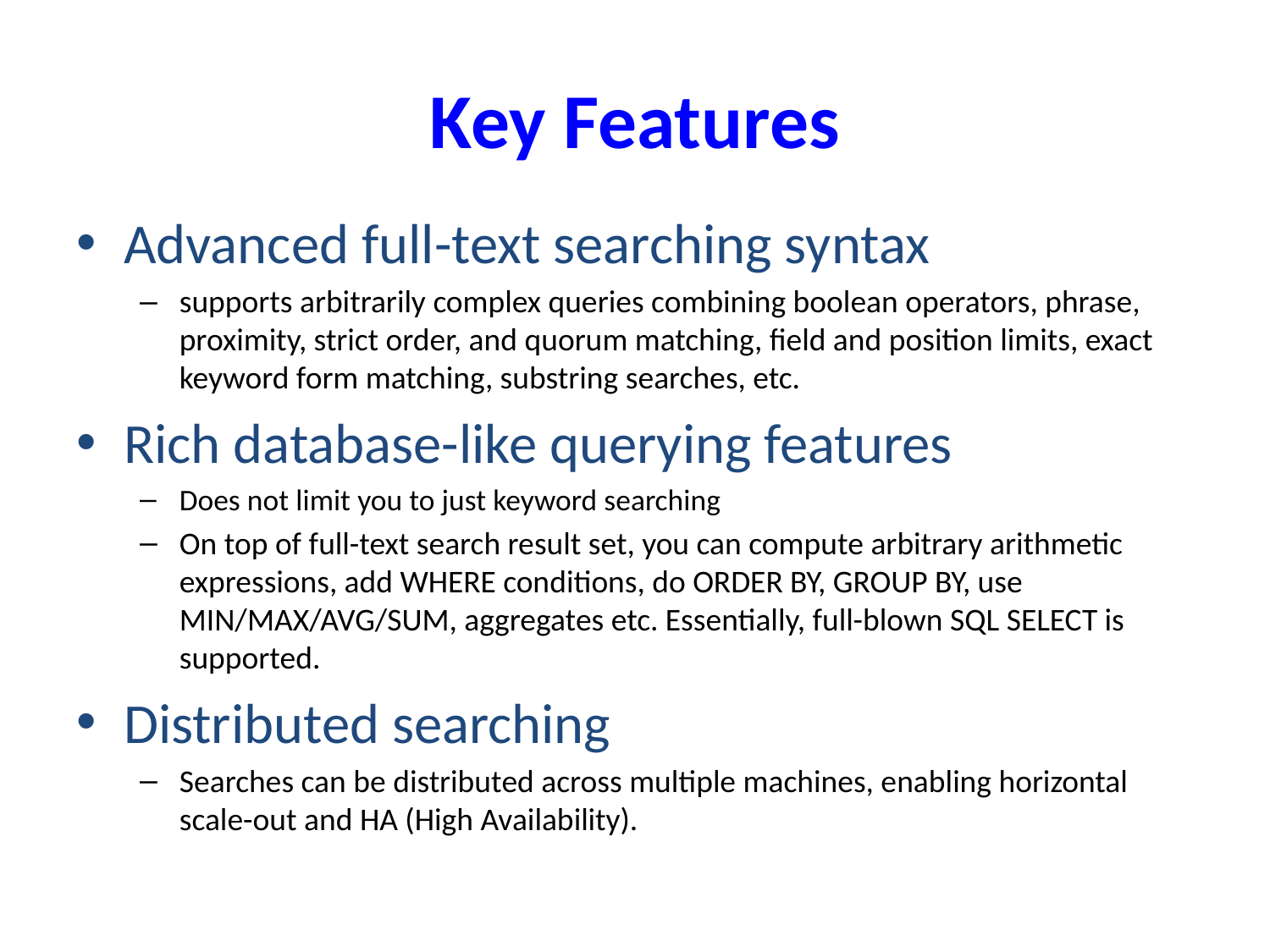

# Key Features
Advanced full-text searching syntax
supports arbitrarily complex queries combining boolean operators, phrase, proximity, strict order, and quorum matching, field and position limits, exact keyword form matching, substring searches, etc.
Rich database-like querying features
Does not limit you to just keyword searching
On top of full-text search result set, you can compute arbitrary arithmetic expressions, add WHERE conditions, do ORDER BY, GROUP BY, use MIN/MAX/AVG/SUM, aggregates etc. Essentially, full-blown SQL SELECT is supported.
Distributed searching
Searches can be distributed across multiple machines, enabling horizontal scale-out and HA (High Availability).